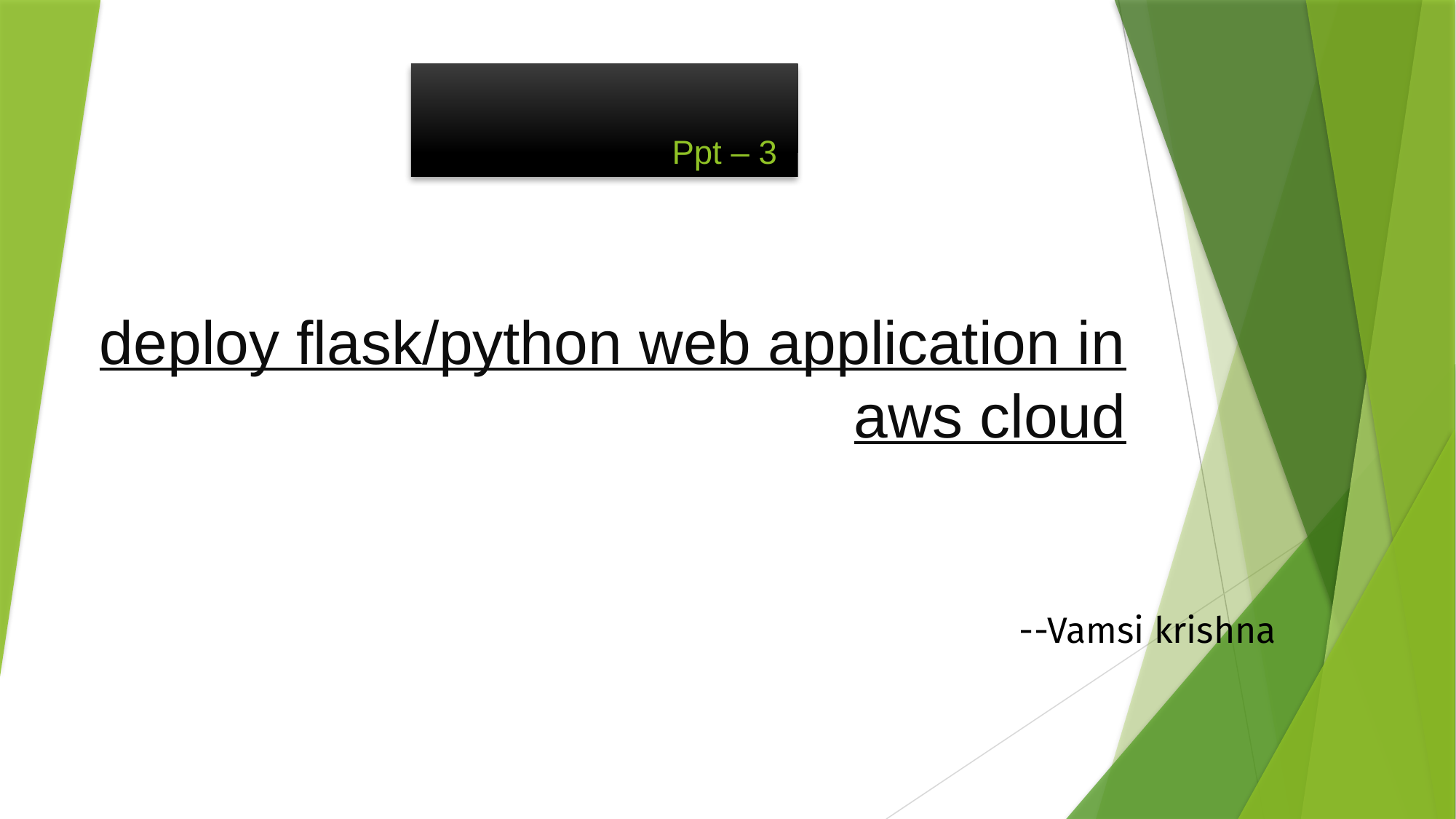

# Ppt – 3
deploy flask/python web application in aws cloud

--Vamsi krishna